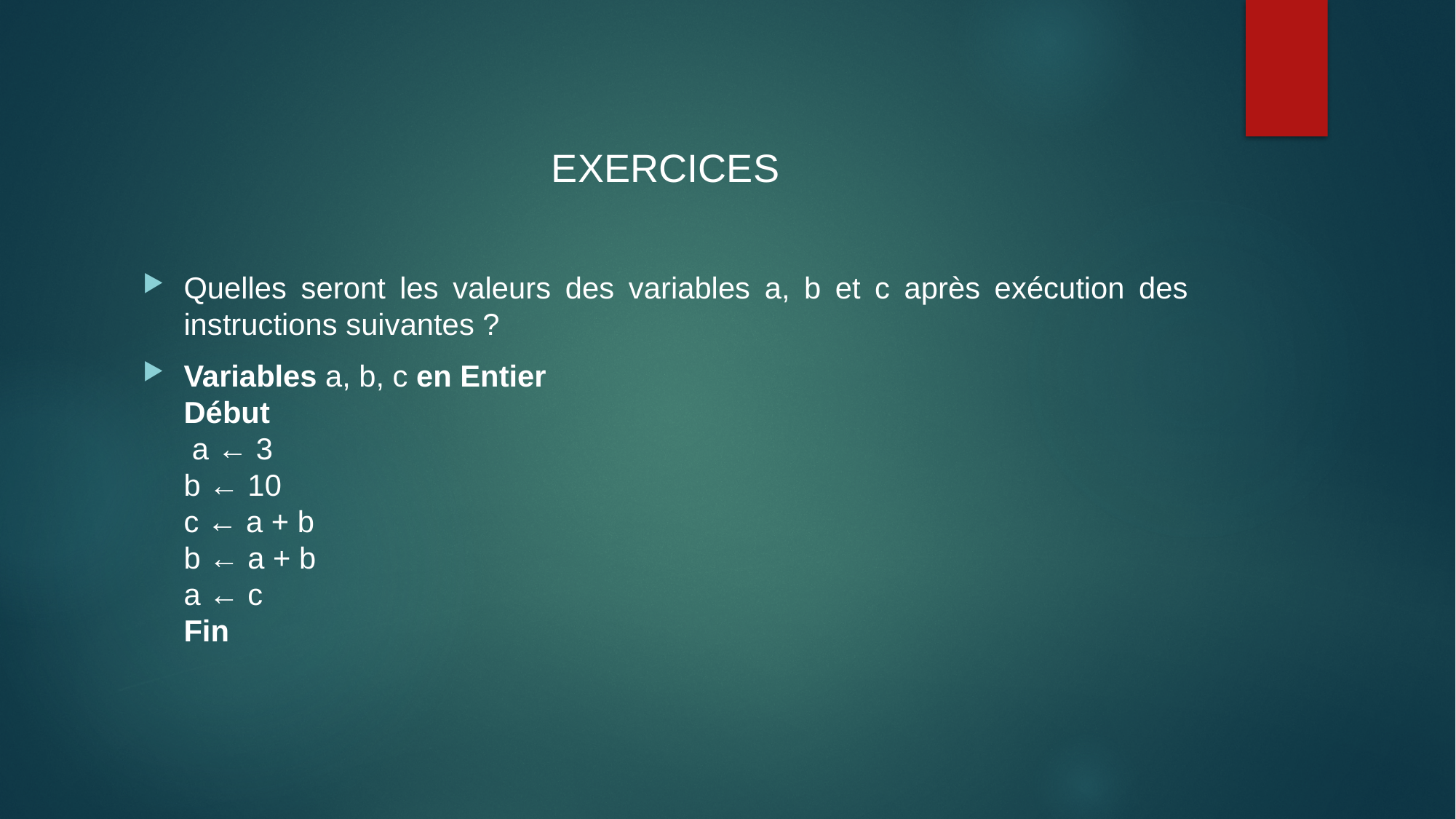

EXERCICES

Quelles seront les valeurs des variables a, b et c après exécution des instructions suivantes ?
Variables a, b, c en Entier
Début
 a ← 3
b ← 10
c ← a + b
b ← a + b
a ← c
Fin